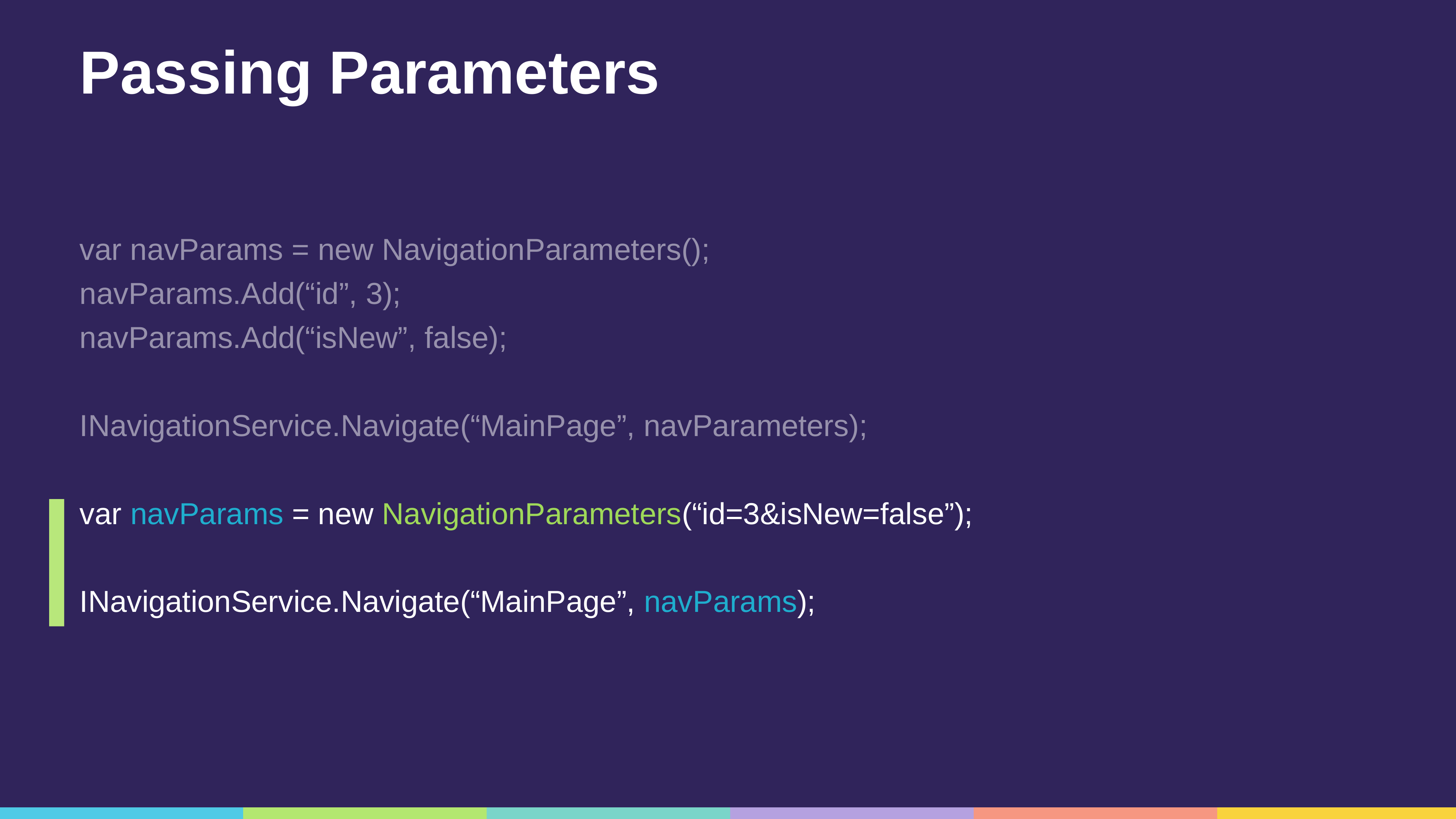

# Passing Parameters

var navParams = new NavigationParameters();
navParams.Add(“id”, 3);
navParams.Add(“isNew”, false);

INavigationService.Navigate(“MainPage”, navParameters);

var navParams = new NavigationParameters(“id=3&isNew=false”);

INavigationService.Navigate(“MainPage”, navParams);